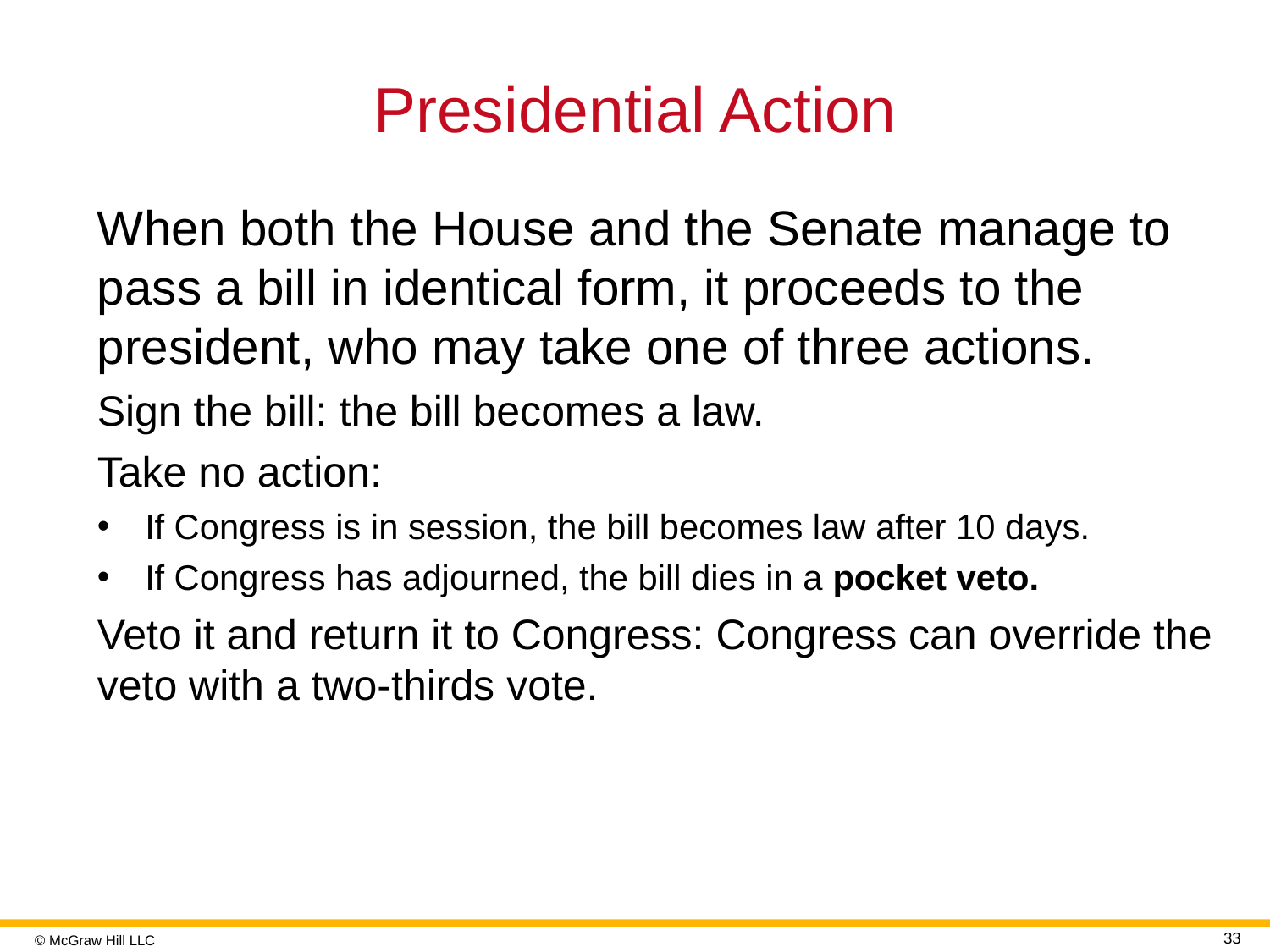

# Presidential Action
When both the House and the Senate manage to pass a bill in identical form, it proceeds to the president, who may take one of three actions.
Sign the bill: the bill becomes a law.
Take no action:
If Congress is in session, the bill becomes law after 10 days.
If Congress has adjourned, the bill dies in a pocket veto.
Veto it and return it to Congress: Congress can override the veto with a two-thirds vote.
33